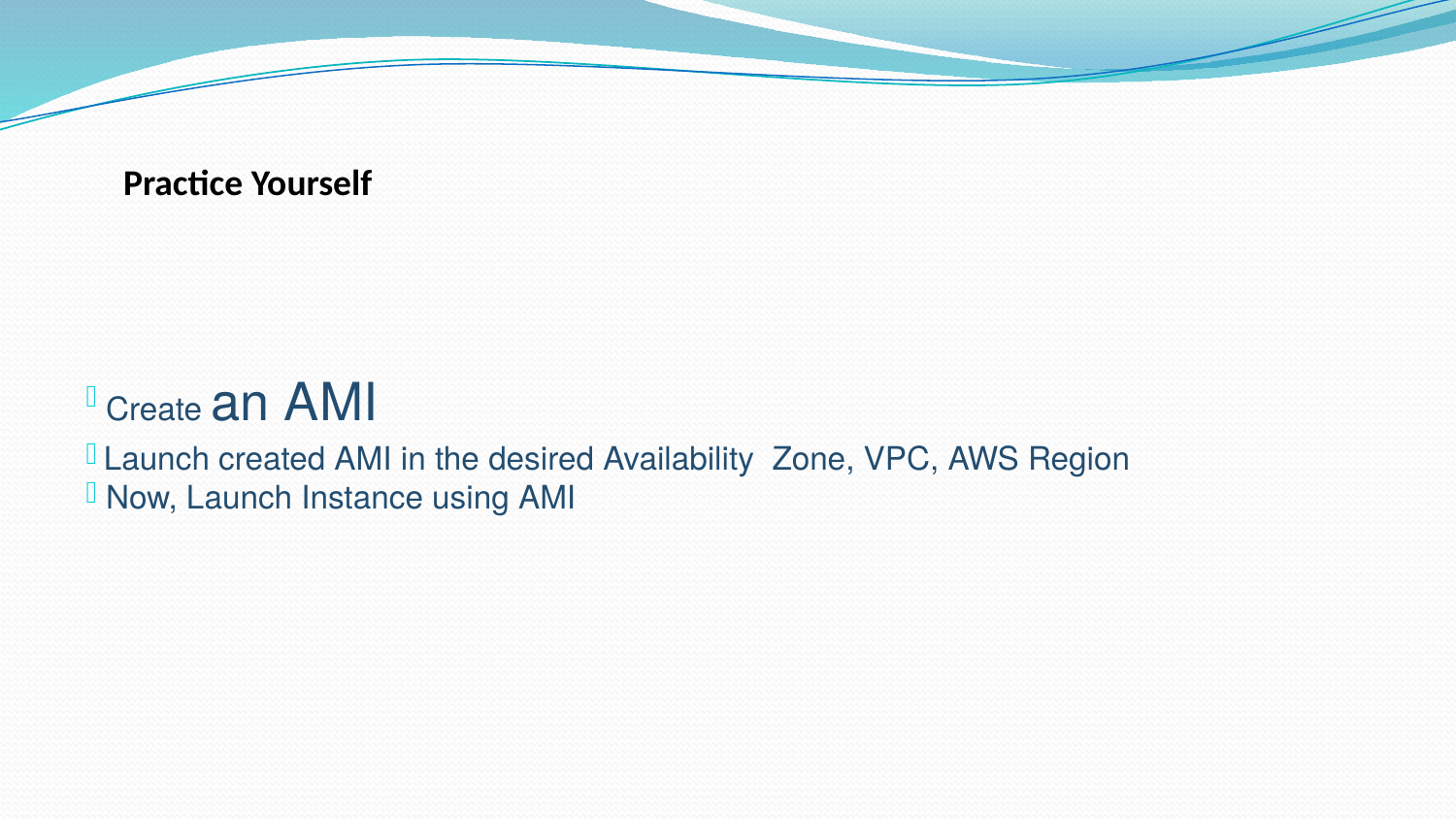

# Practice Yourself
Create an AMI
Launch created AMI in the desired Availability  Zone, VPC, AWS Region
Now, Launch Instance using AMI